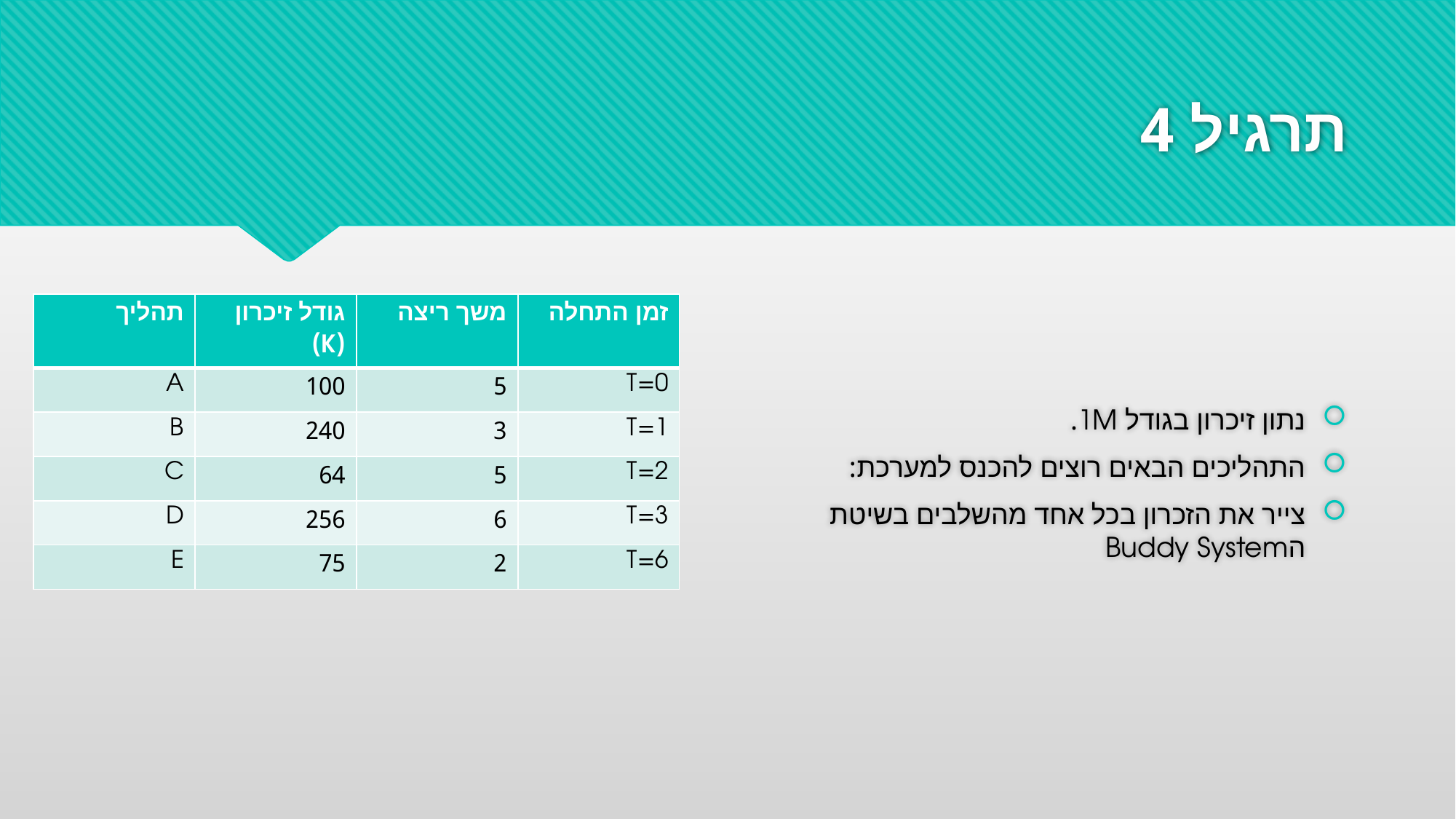

# תרגיל 4
נתון זיכרון בגודל 1M.
התהליכים הבאים רוצים להכנס למערכת:
צייר את הזכרון בכל אחד מהשלבים בשיטת הBuddy System
| תהליך | גודל זיכרון (K) | משך ריצה | זמן התחלה |
| --- | --- | --- | --- |
| A | 100 | 5 | T=0 |
| B | 240 | 3 | T=1 |
| C | 64 | 5 | T=2 |
| D | 256 | 6 | T=3 |
| E | 75 | 2 | T=6 |